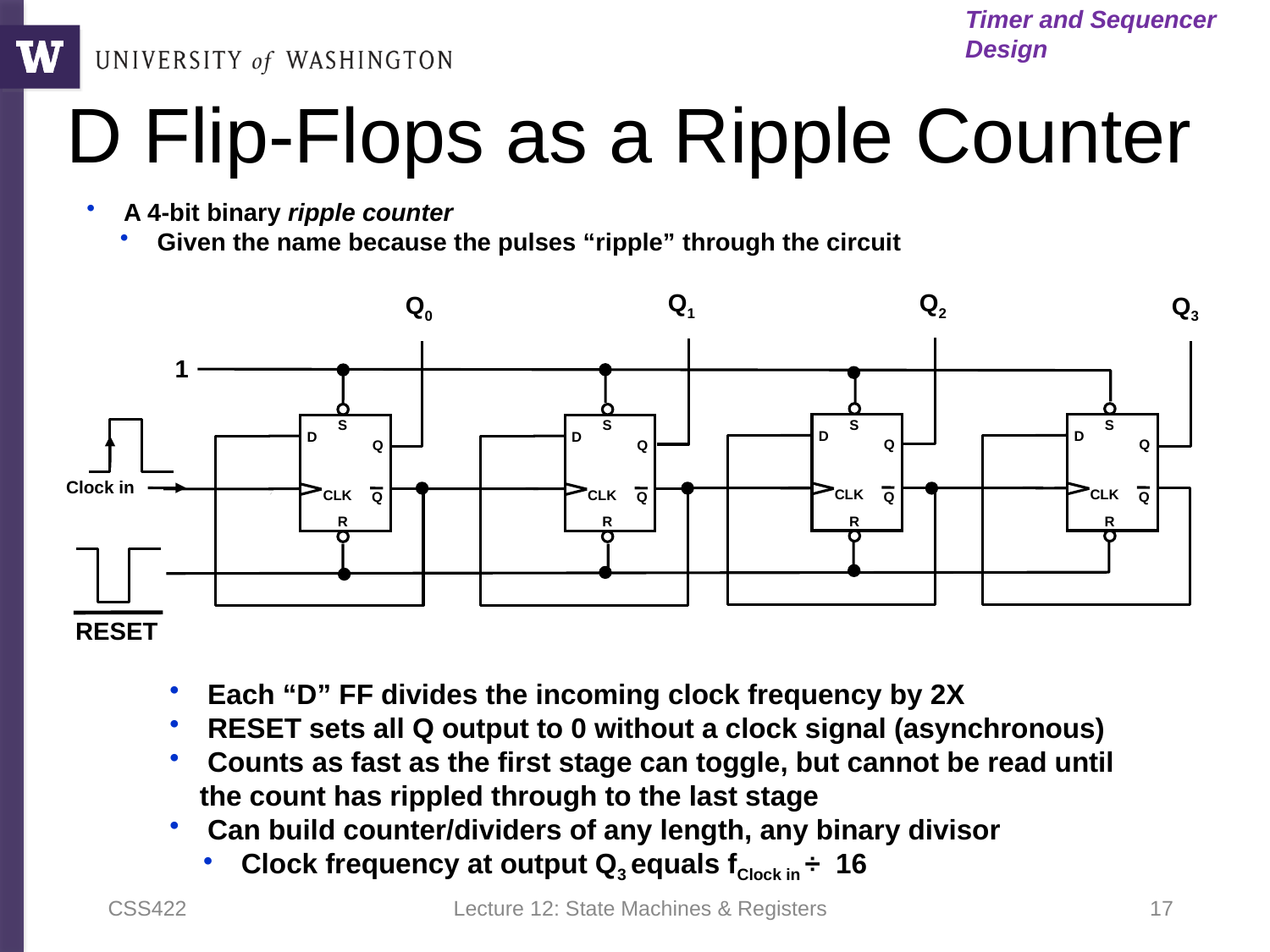

Timer and Sequencer Design
# D Flip-Flops as a Ripple Counter
 A 4-bit binary ripple counter
 Given the name because the pulses “ripple” through the circuit
Q1
Q2
Q0

S

D
Q

CLK
Q

R

Q3

1

S

D
Q

CLK
Q

R

S

D
Q

CLK
Q

R

S

D
Q

CLK
Q

R

Clock in

RESET

 Each “D” FF divides the incoming clock frequency by 2X
 RESET sets all Q output to 0 without a clock signal (asynchronous)
 Counts as fast as the first stage can toggle, but cannot be read until the count has rippled through to the last stage
 Can build counter/dividers of any length, any binary divisor
 Clock frequency at output Q3 equals fClock in ÷  16
CSS422
Lecture 12: State Machines & Registers
17